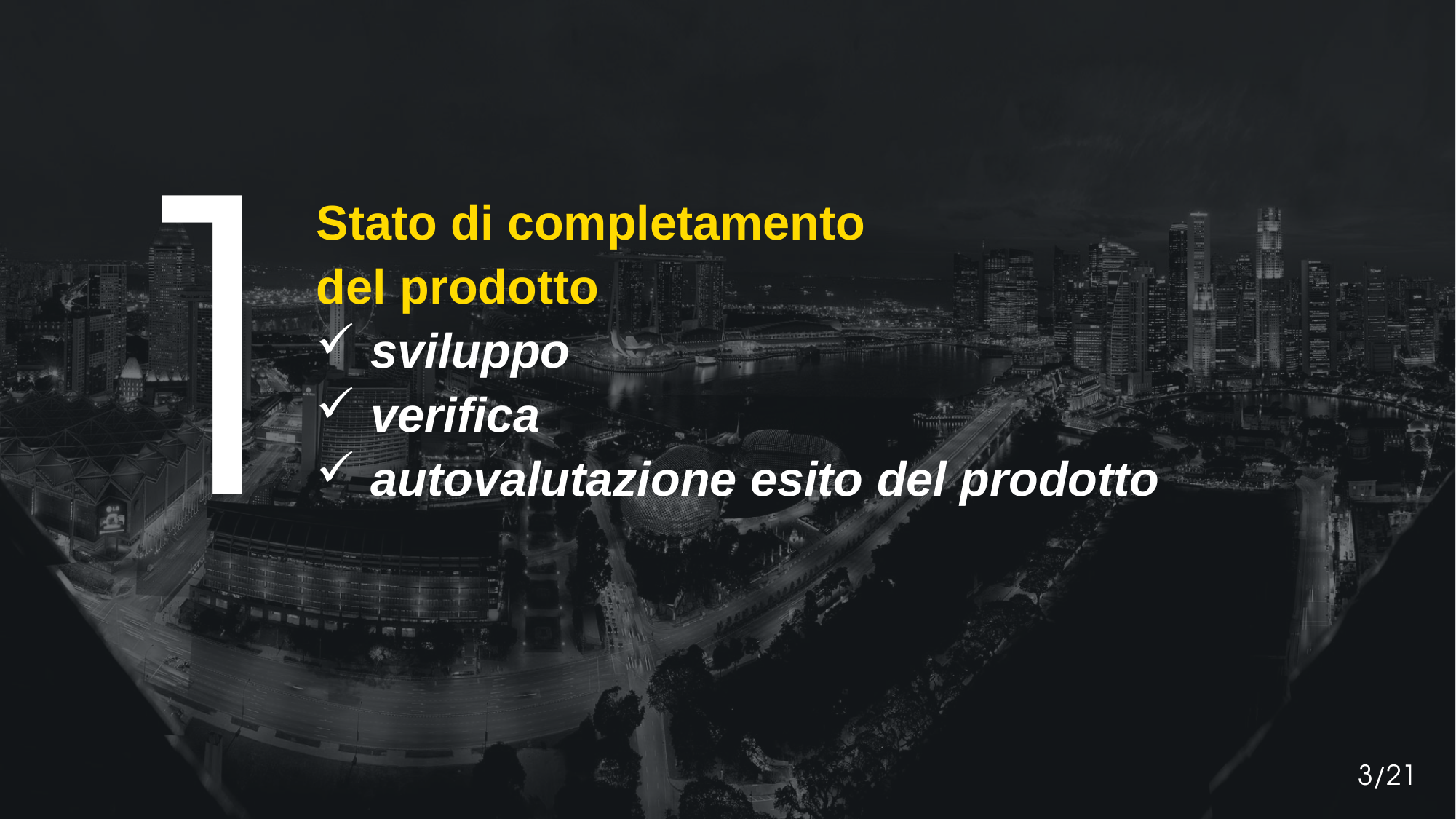

1
Stato di completamento
del prodotto
sviluppo
verifica
autovalutazione esito del prodotto
3/21